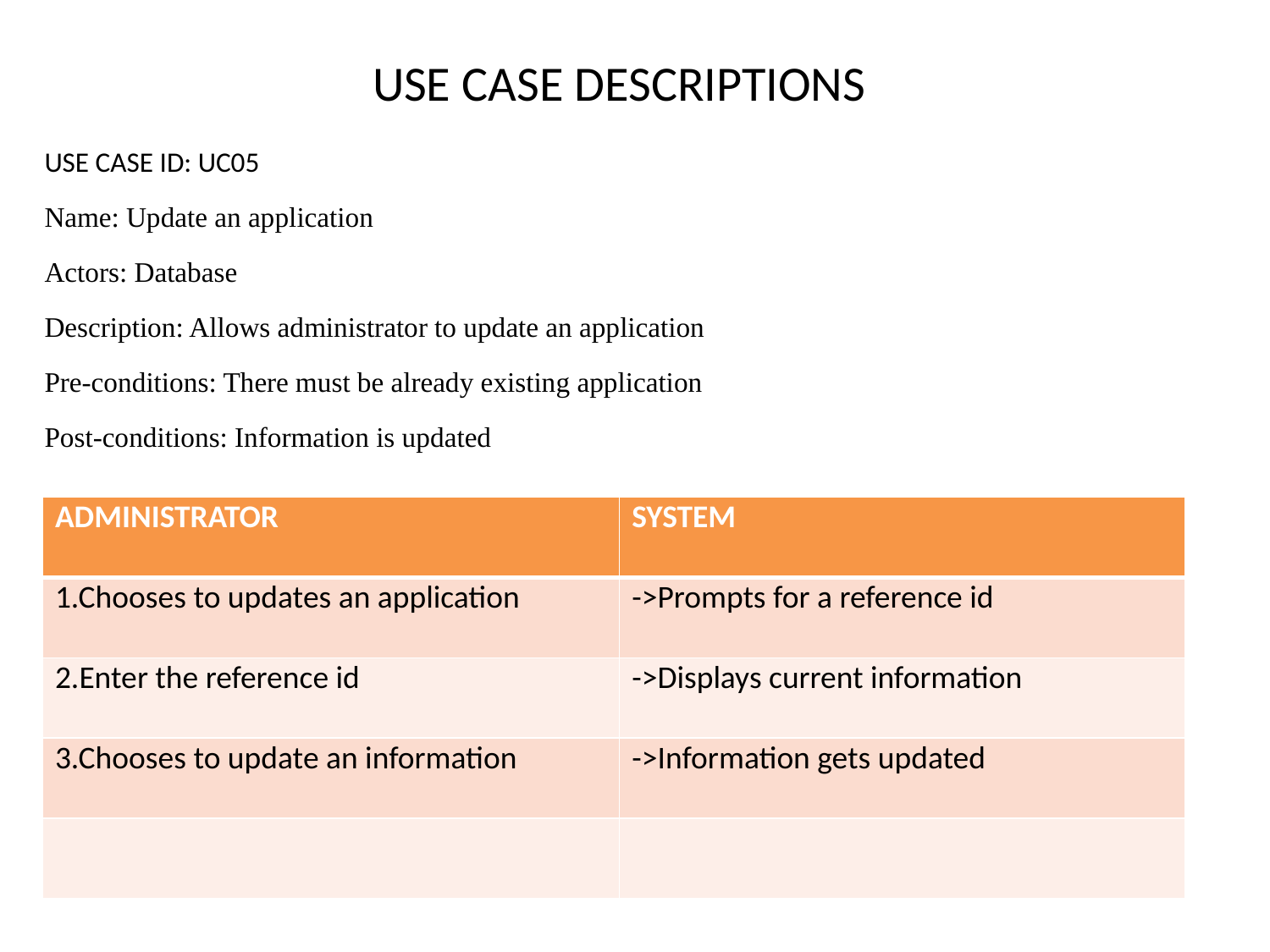

# USE CASE DESCRIPTIONS
USE CASE ID: UC05
Name: Update an application
Actors: Database
Description: Allows administrator to update an application
Pre-conditions: There must be already existing application
Post-conditions: Information is updated

| ADMINISTRATOR | SYSTEM |
| --- | --- |
| 1.Chooses to updates an application | ->Prompts for a reference id |
| 2.Enter the reference id | ->Displays current information |
| 3.Chooses to update an information | ->Information gets updated |
|  |  |